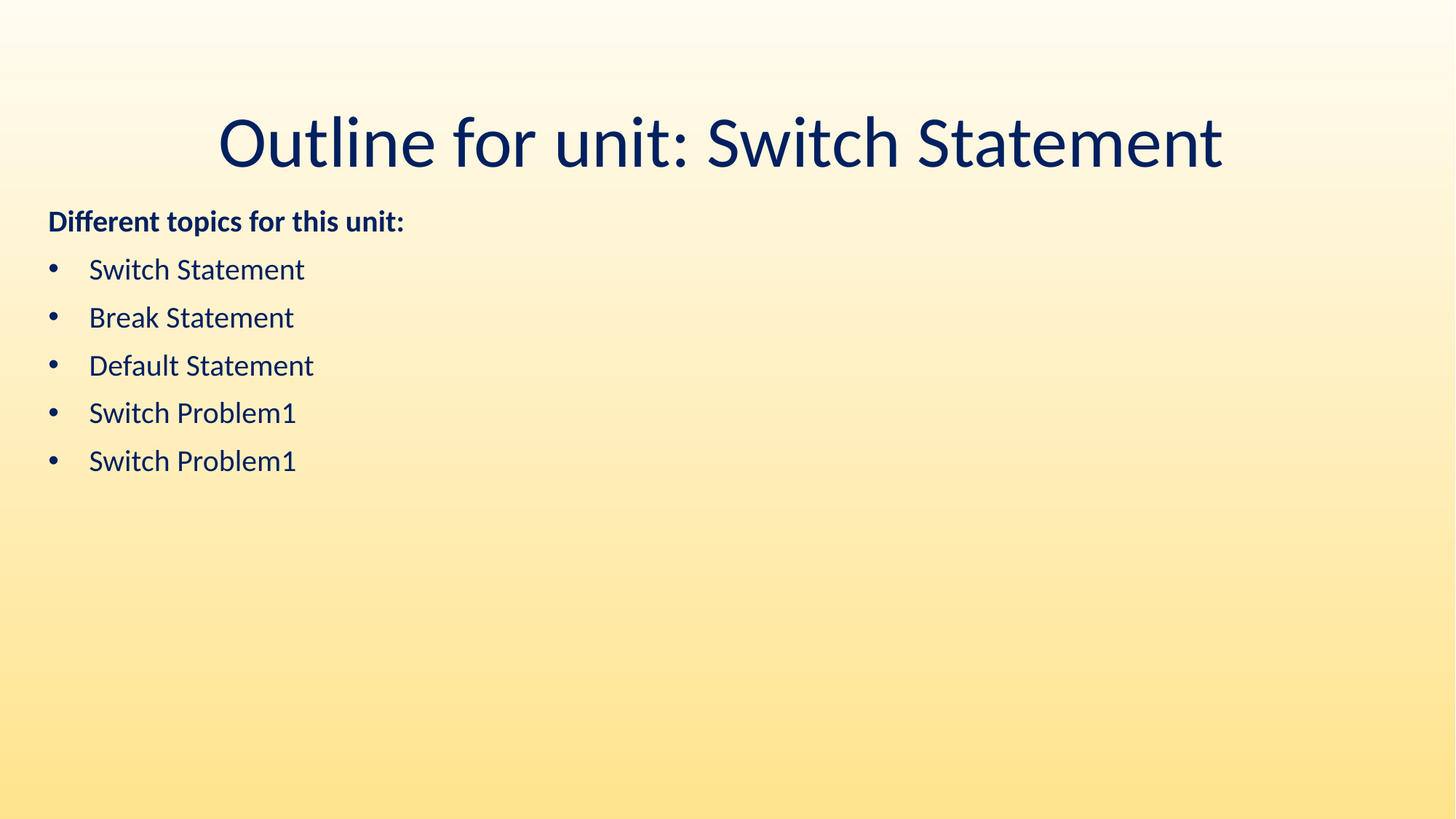

# Outline for unit: Switch Statement
Different topics for this unit:
Switch Statement
Break Statement
Default Statement
Switch Problem1
Switch Problem1